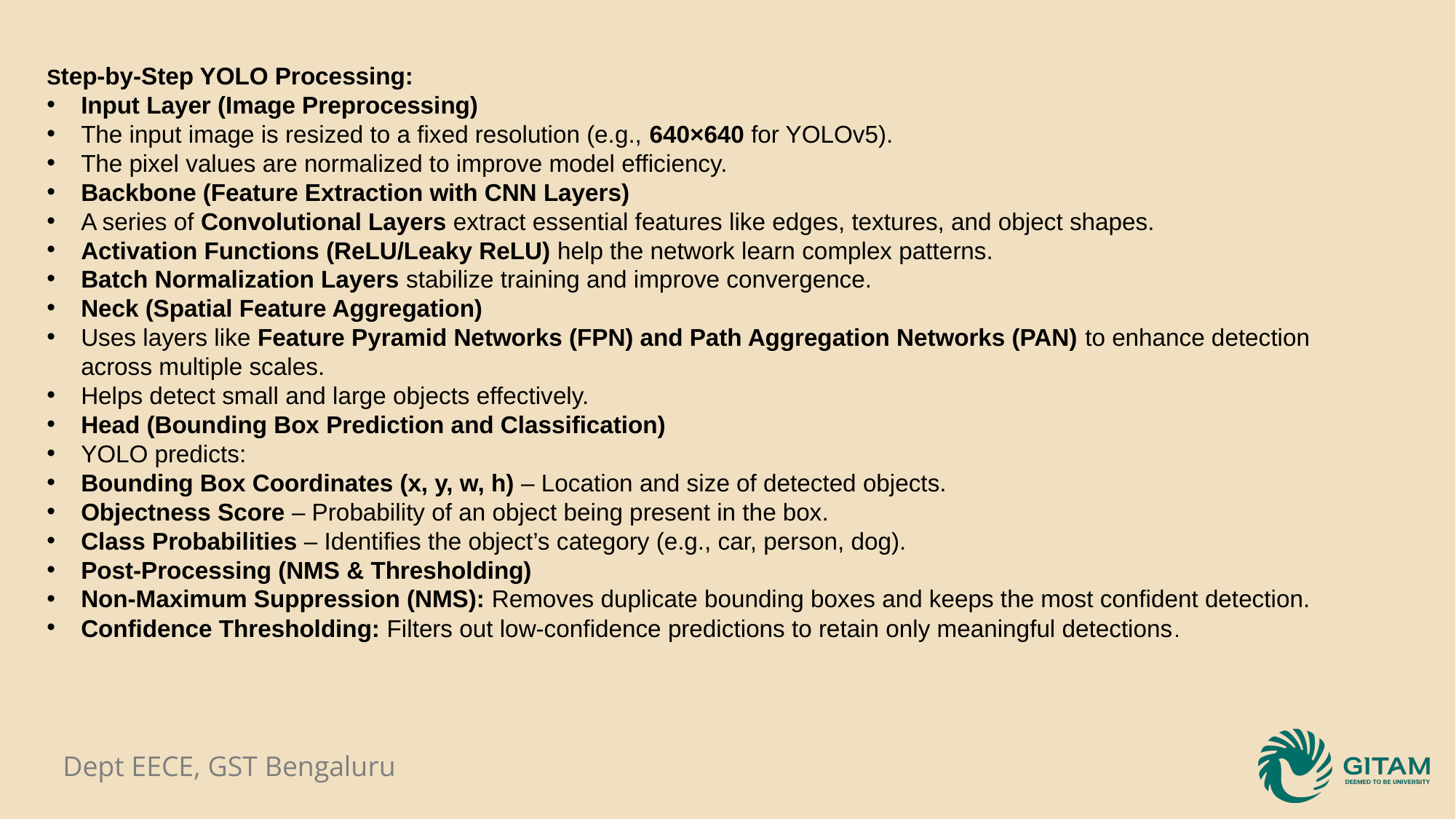

Step-by-Step YOLO Processing:
Input Layer (Image Preprocessing)
The input image is resized to a fixed resolution (e.g., 640×640 for YOLOv5).
The pixel values are normalized to improve model efficiency.
Backbone (Feature Extraction with CNN Layers)
A series of Convolutional Layers extract essential features like edges, textures, and object shapes.
Activation Functions (ReLU/Leaky ReLU) help the network learn complex patterns.
Batch Normalization Layers stabilize training and improve convergence.
Neck (Spatial Feature Aggregation)
Uses layers like Feature Pyramid Networks (FPN) and Path Aggregation Networks (PAN) to enhance detection across multiple scales.
Helps detect small and large objects effectively.
Head (Bounding Box Prediction and Classification)
YOLO predicts:
Bounding Box Coordinates (x, y, w, h) – Location and size of detected objects.
Objectness Score – Probability of an object being present in the box.
Class Probabilities – Identifies the object’s category (e.g., car, person, dog).
Post-Processing (NMS & Thresholding)
Non-Maximum Suppression (NMS): Removes duplicate bounding boxes and keeps the most confident detection.
Confidence Thresholding: Filters out low-confidence predictions to retain only meaningful detections.